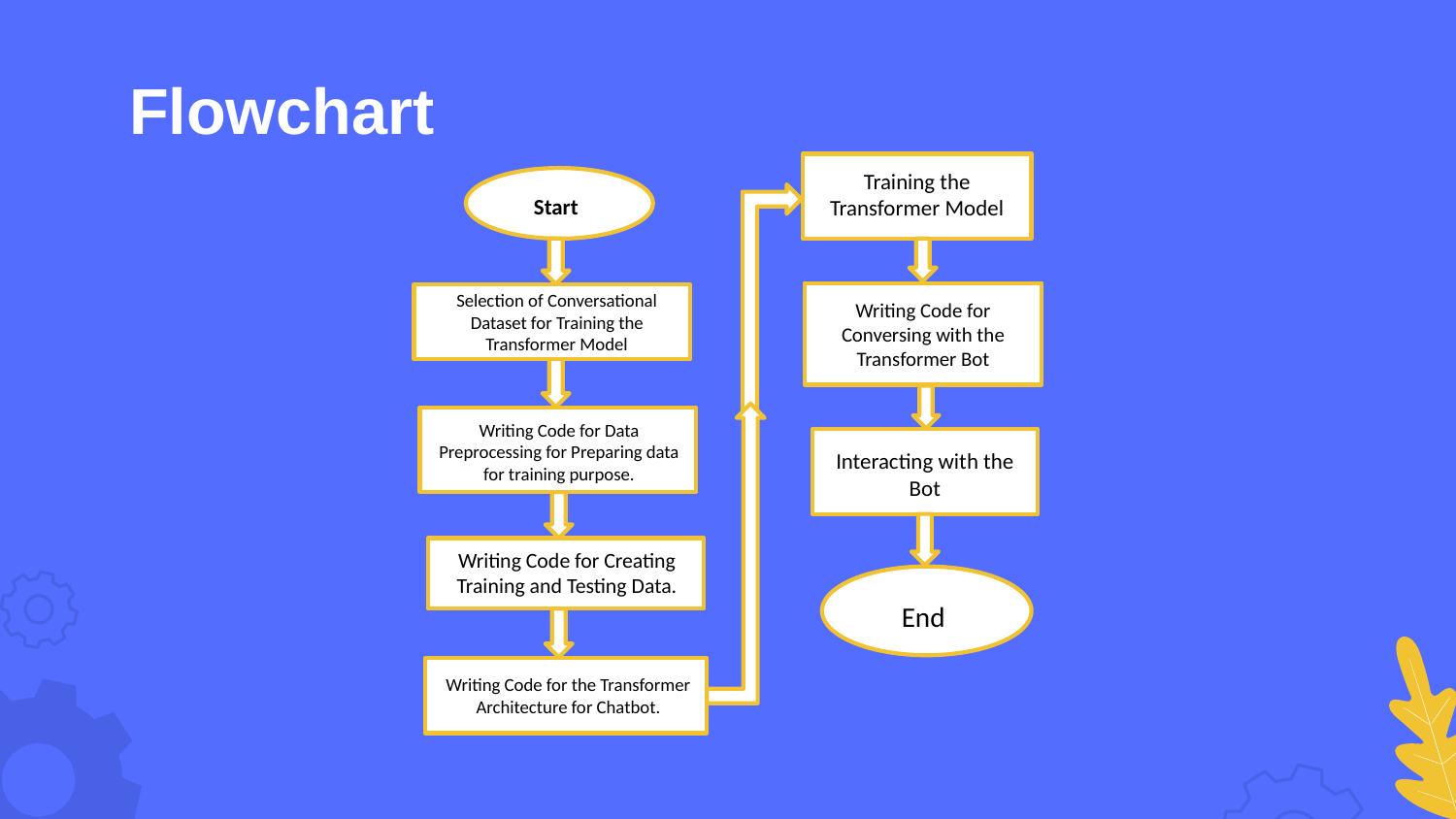

# Flowchart
Training the Transformer Model

Start

Selection of Conversational Dataset for Training the Transformer Model
Writing Code for Conversing with the Transformer Bot

Writing Code for Data Preprocessing for Preparing data for training purpose.

Interacting with the Bot

Writing Code for Creating Training and Testing Data.

End

Writing Code for the Transformer Architecture for Chatbot.